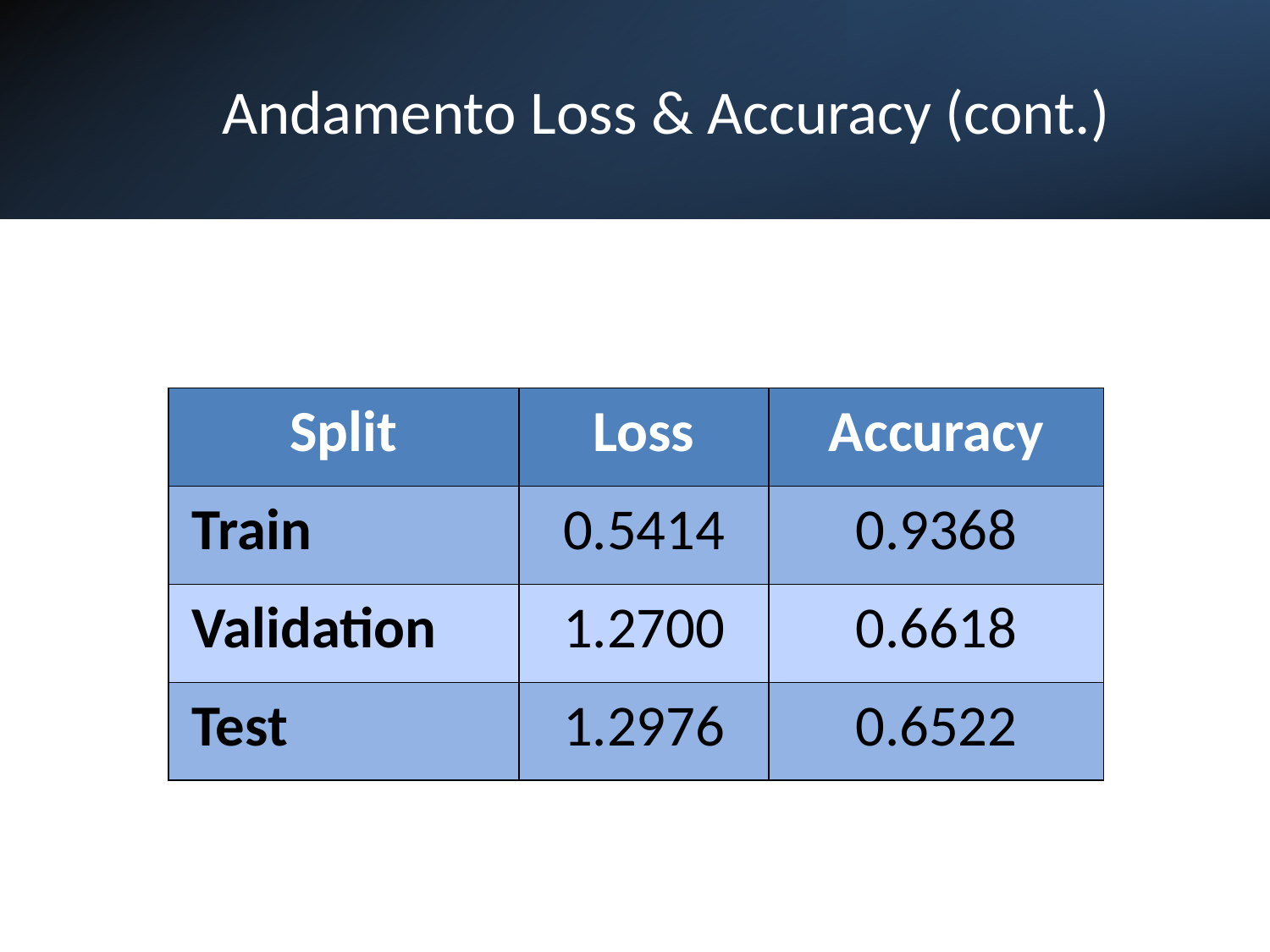

# Andamento Loss & Accuracy (cont.)
| Split | Loss | Accuracy |
| --- | --- | --- |
| Train | 0.5414 | 0.9368 |
| Validation | 1.2700 | 0.6618 |
| Test | 1.2976 | 0.6522 |